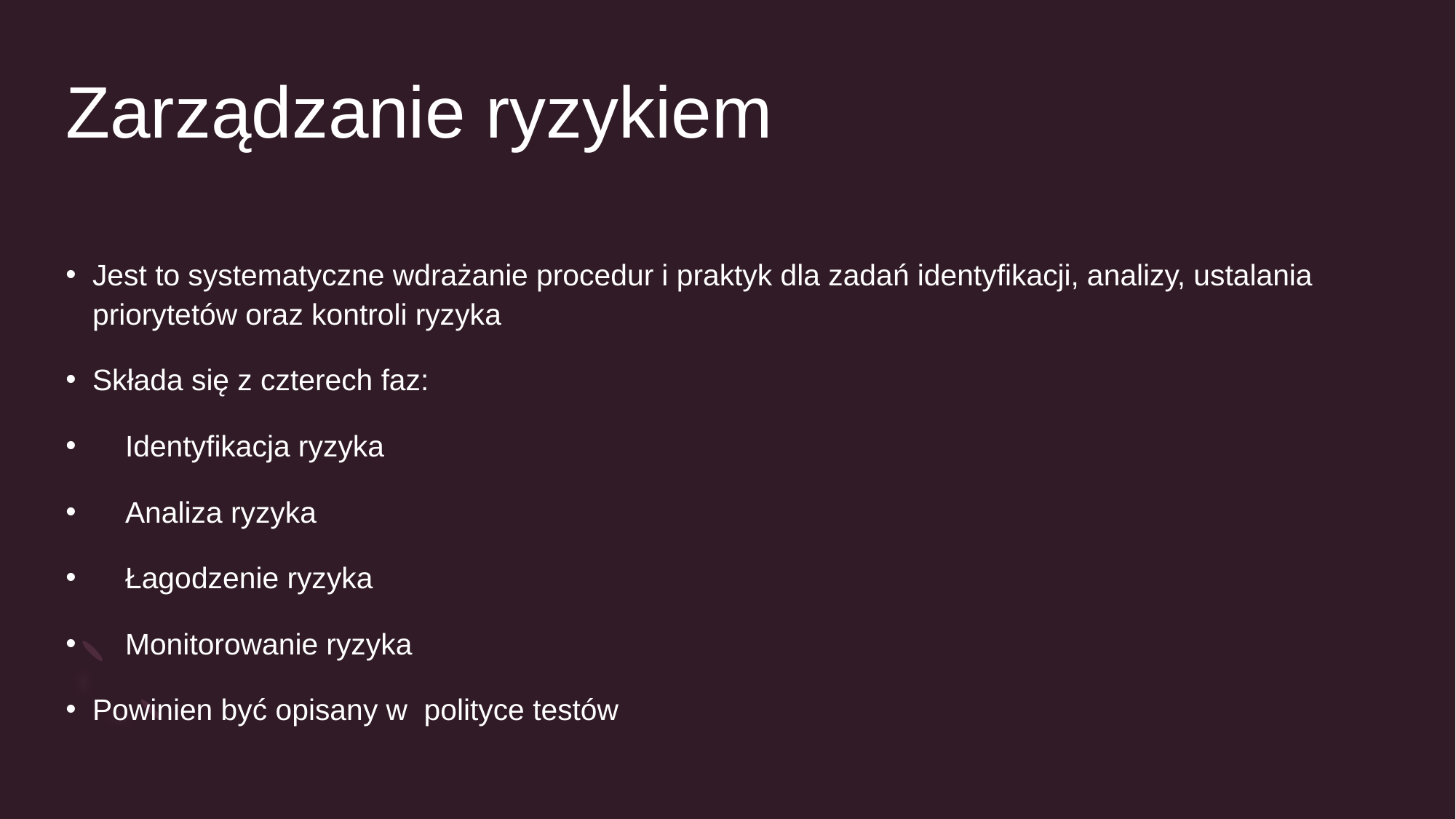

# Zarządzanie ryzykiem
Jest to systematyczne wdrażanie procedur i praktyk dla zadań identyfikacji, analizy, ustalania priorytetów oraz kontroli ryzyka
Składa się z czterech faz:
    Identyfikacja ryzyka
    Analiza ryzyka
    Łagodzenie ryzyka
    Monitorowanie ryzyka
Powinien być opisany w  polityce testów